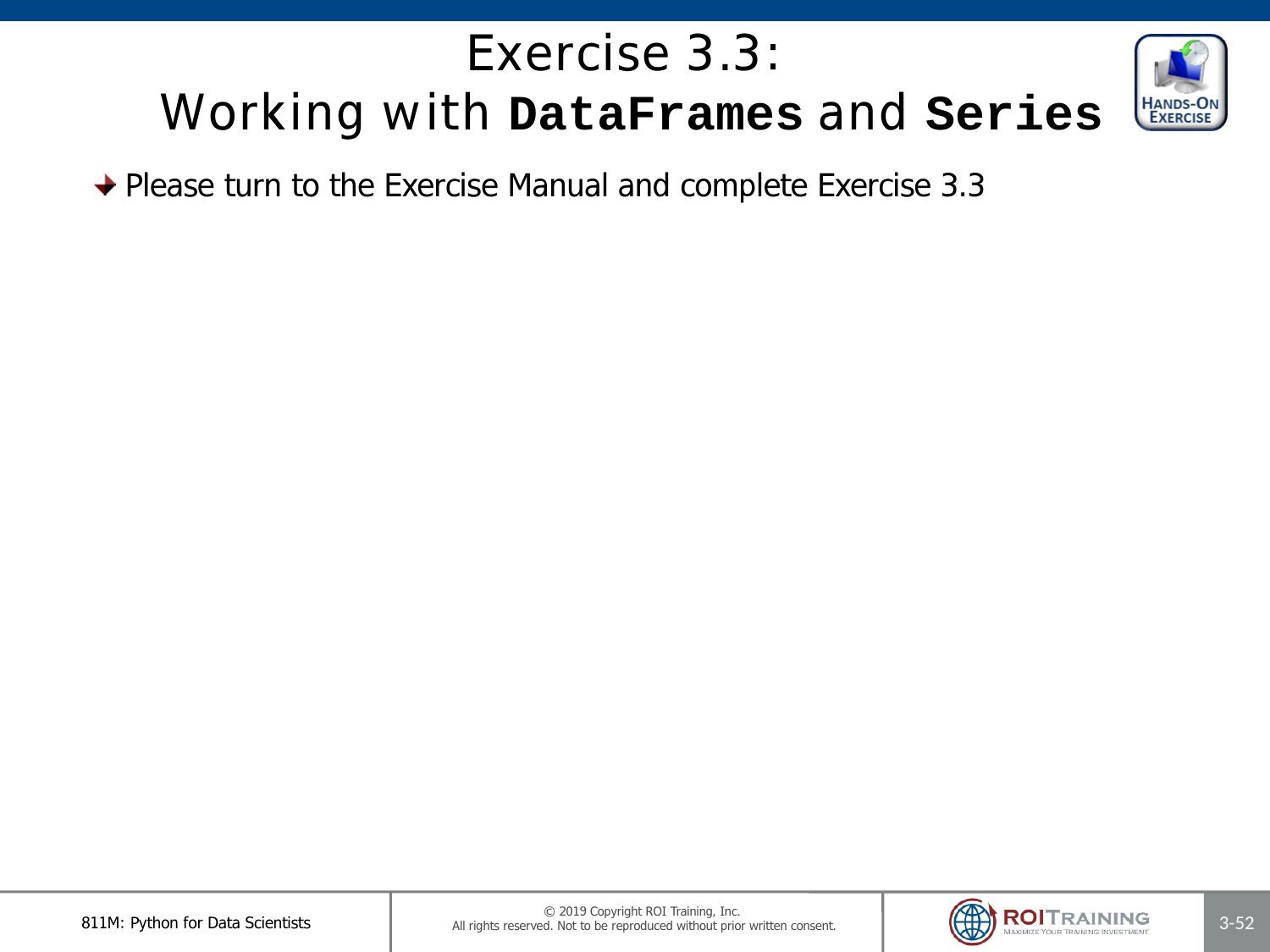

# Exercise 3.3: Working with DataFrames and Series
Please turn to the Exercise Manual and complete Exercise 3.3